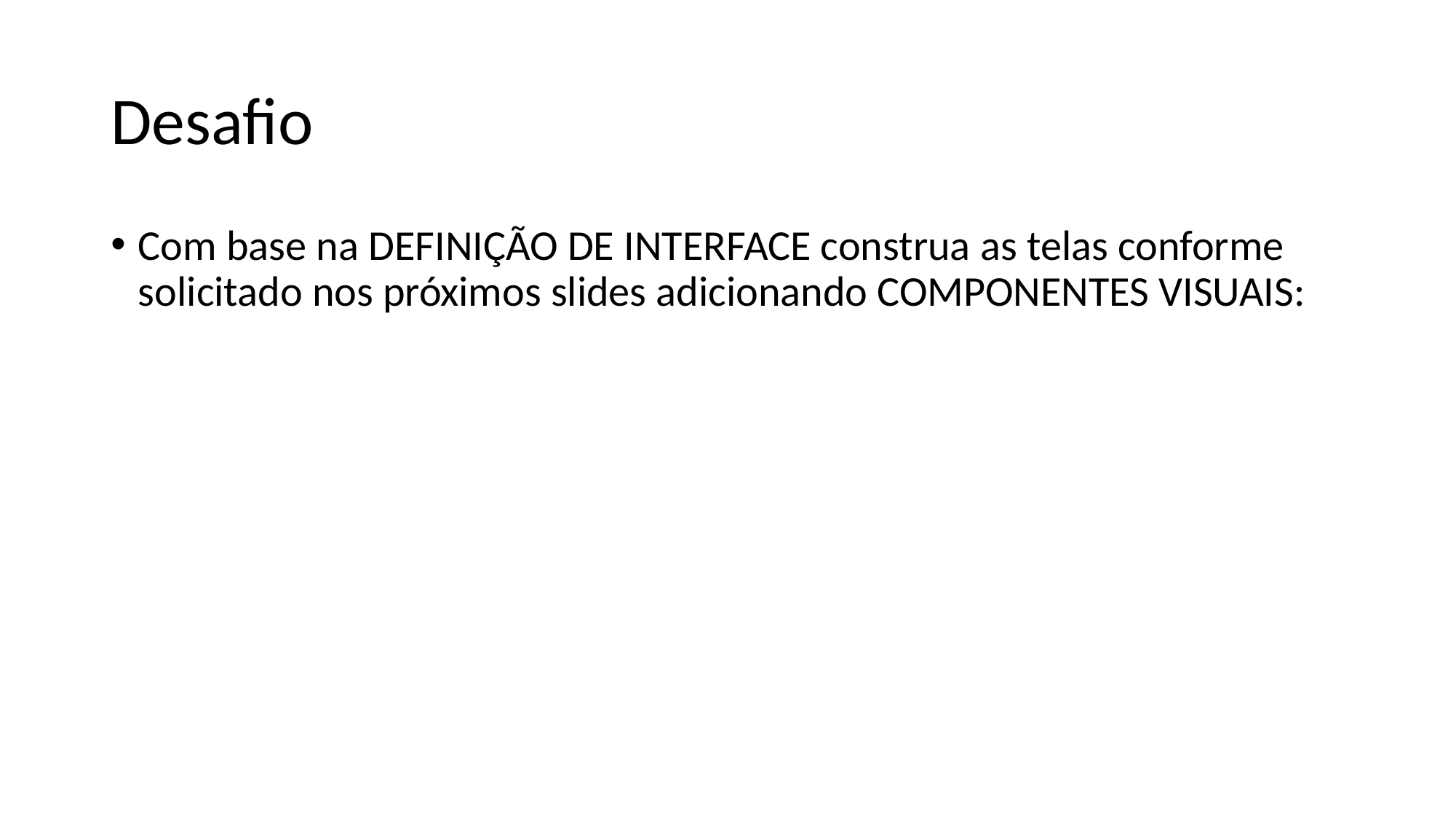

# Desafio
Com base na DEFINIÇÃO DE INTERFACE construa as telas conforme solicitado nos próximos slides adicionando COMPONENTES VISUAIS: